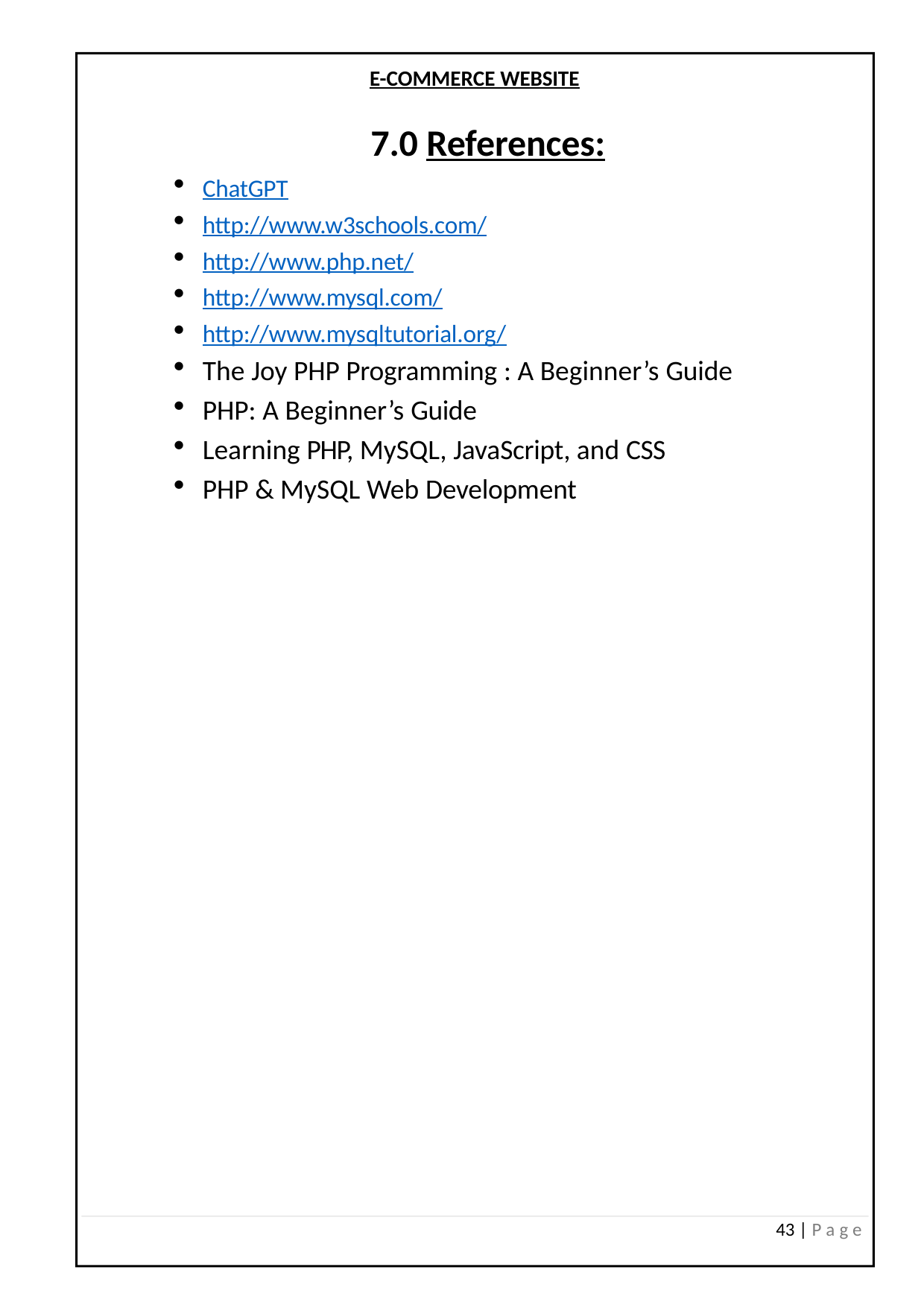

E-COMMERCE WEBSITE
# 7.0 References:
ChatGPT
http://www.w3schools.com/
http://www.php.net/
http://www.mysql.com/
http://www.mysqltutorial.org/
The Joy PHP Programming : A Beginner’s Guide
PHP: A Beginner’s Guide
Learning PHP, MySQL, JavaScript, and CSS
PHP & MySQL Web Development
43 | P a g e